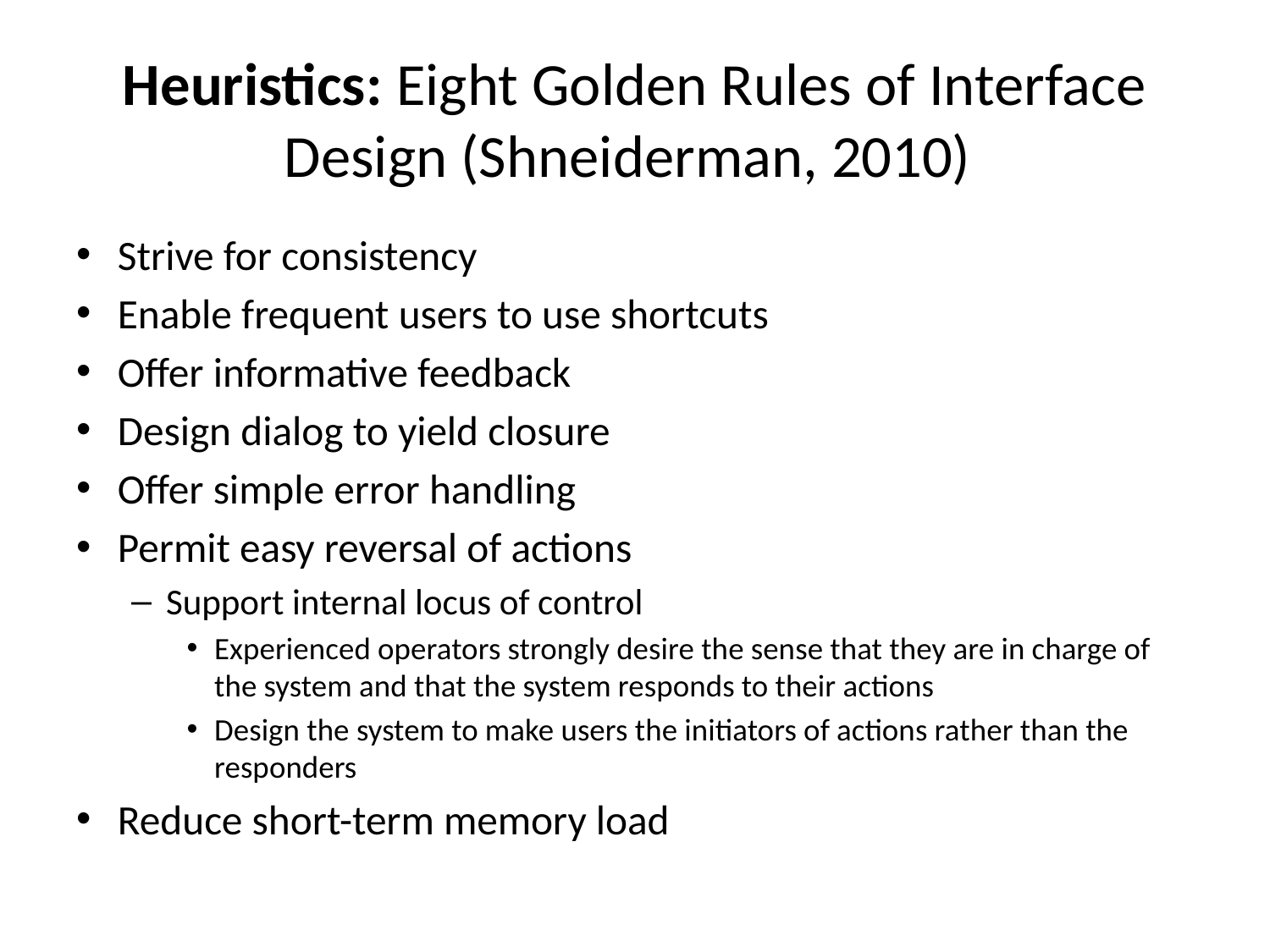

# Heuristics: Eight Golden Rules of Interface Design (Shneiderman, 2010)
Strive for consistency
Enable frequent users to use shortcuts
Offer informative feedback
Design dialog to yield closure
Offer simple error handling
Permit easy reversal of actions
Support internal locus of control
Experienced operators strongly desire the sense that they are in charge of the system and that the system responds to their actions
Design the system to make users the initiators of actions rather than the responders
Reduce short-term memory load